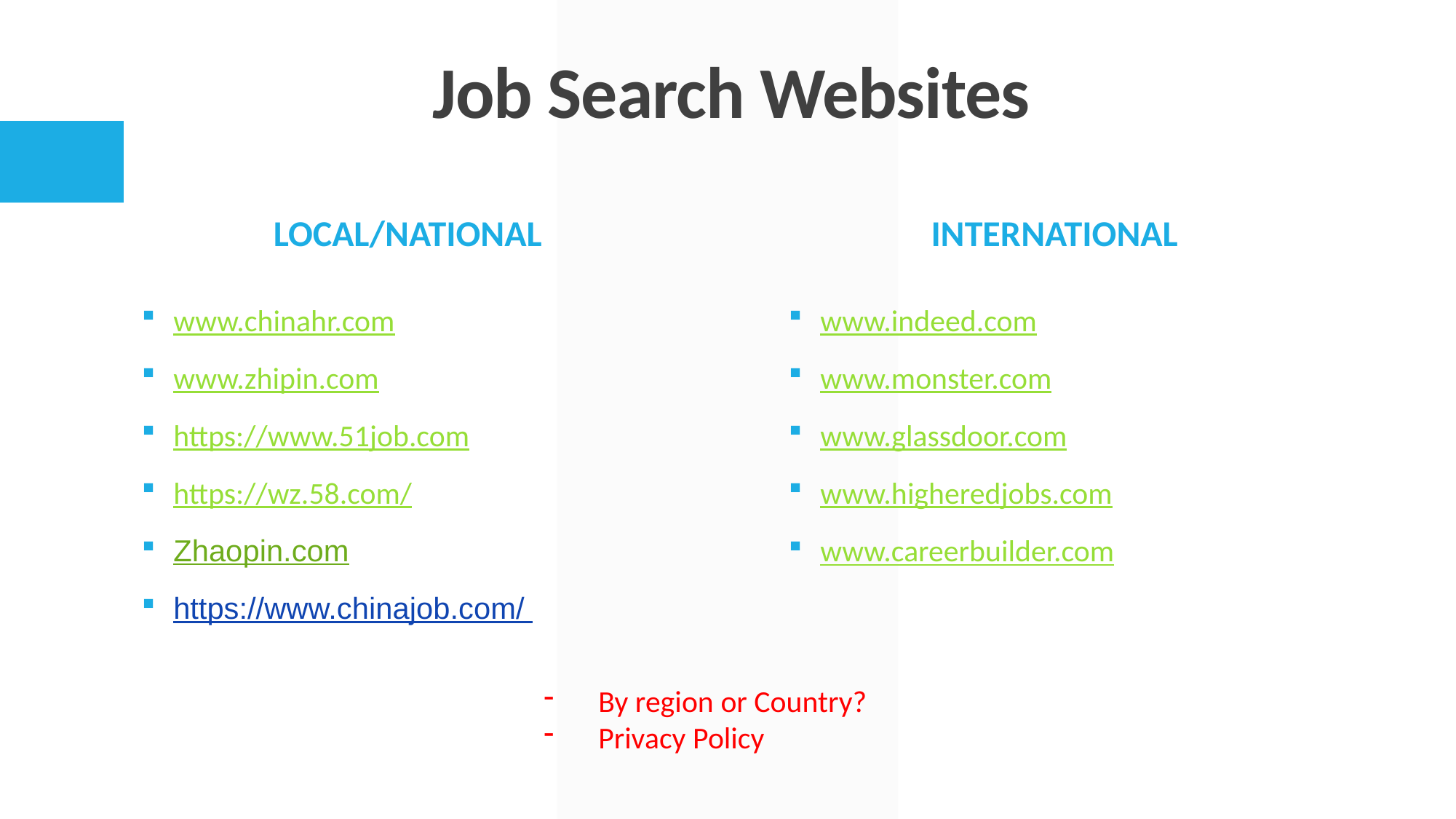

# Job Search Websites
LOCAl/national
international
www.indeed.com
www.monster.com
www.glassdoor.com
www.higheredjobs.com
www.careerbuilder.com

www.chinahr.com
www.zhipin.com
https://www.51job.com
https://wz.58.com/
Zhaopin.com
https://www.chinajob.com/

By region or Country?
Privacy Policy